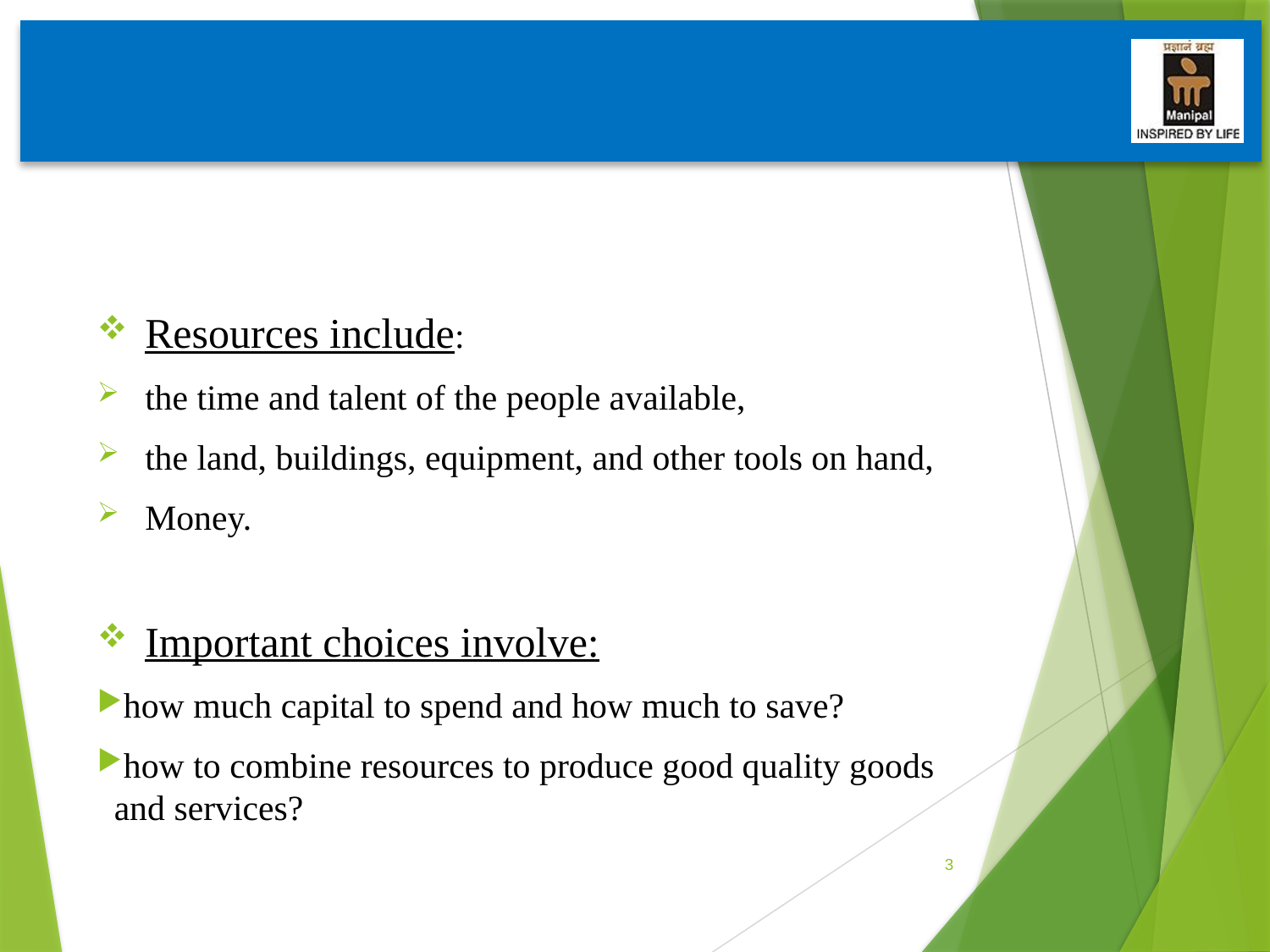

#
Resources include:
the time and talent of the people available,
the land, buildings, equipment, and other tools on hand,
Money.

Important choices involve:
how much capital to spend and how much to save?
how to combine resources to produce good quality goods and services?
3